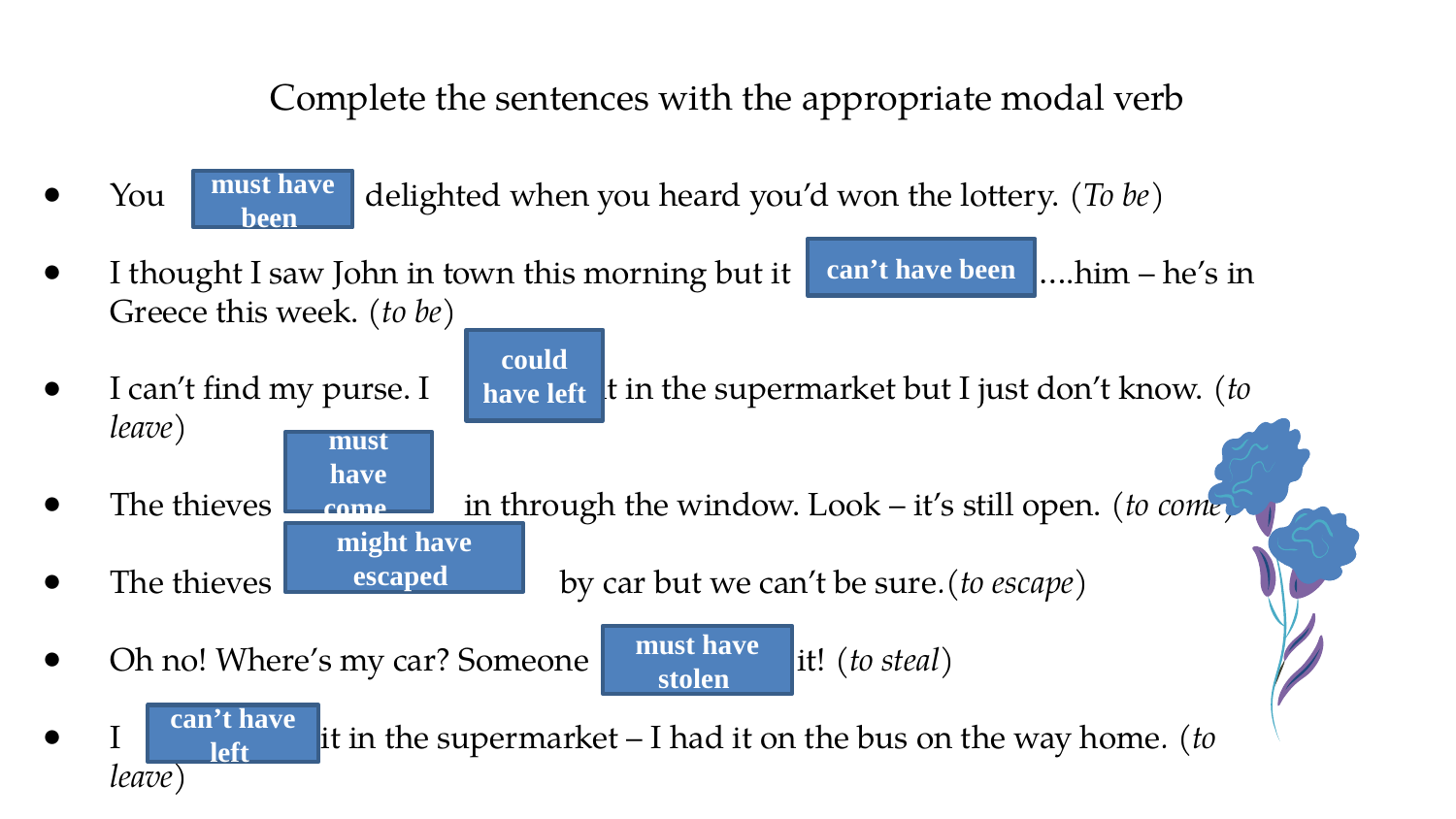

# Complete the sentences with the appropriate modal verb
You                         delighted when you heard you’d won the lottery. (To be)

I thought I saw John in town this morning but it                               ….him – he’s in Greece this week. (to be)

I can’t find my purse. I                     it in the supermarket but I just don’t know. (to leave)

The thieves                        in through the window. Look – it’s still open. (to come)

The thieves                                    by car but we can’t be sure.(to escape)

Oh no! Where’s my car? Someone                          it! (to steal)

I                         it in the supermarket – I had it on the bus on the way home. (to leave)

must have been
can’t have been
could have left

must have come
might have escaped
must have stolen
can’t have left